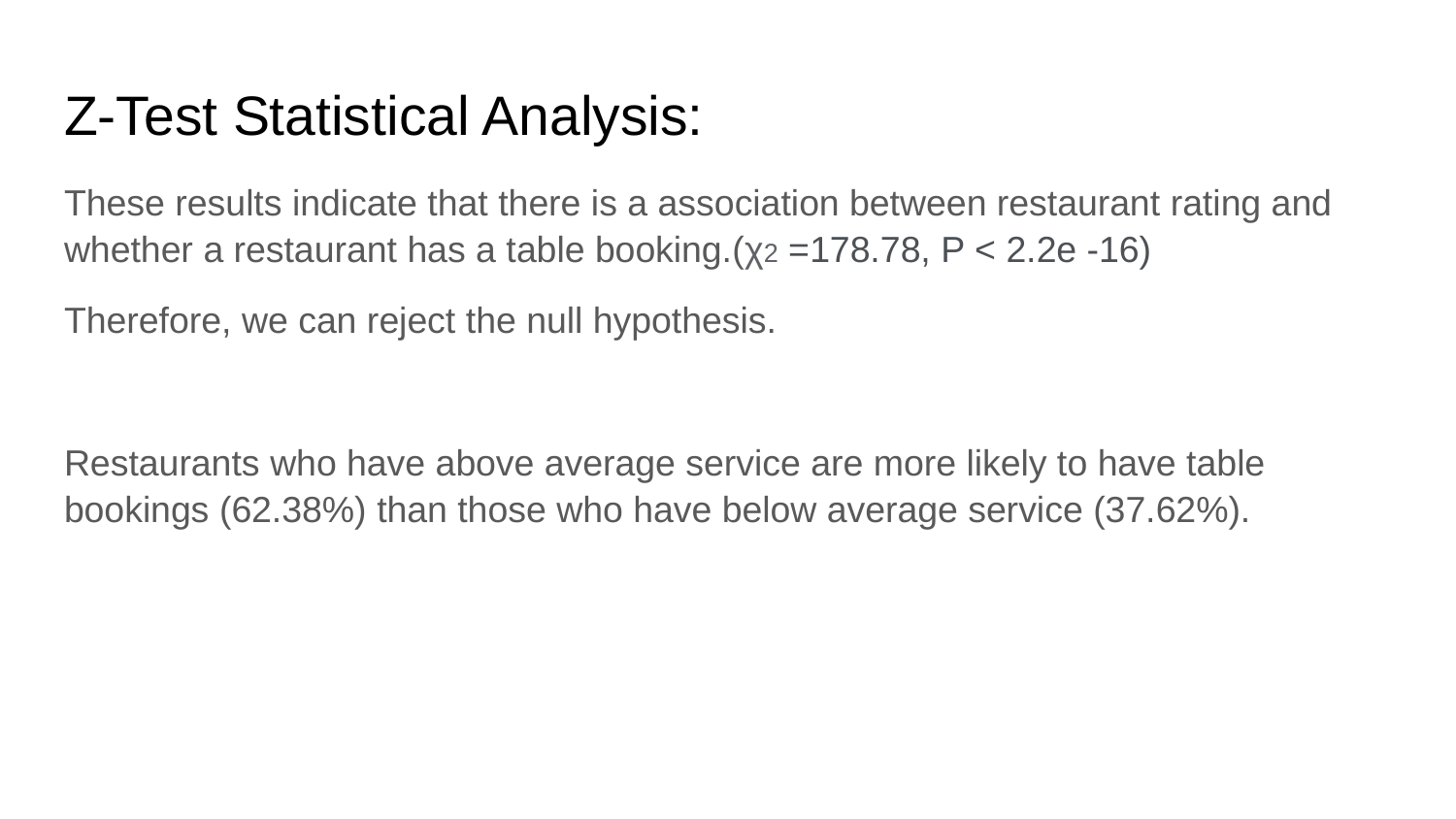

# Z-Test Statistical Analysis:

These results indicate that there is a association between restaurant rating and whether a restaurant has a table booking.(χ2 =178.78, P < 2.2e -16)
Therefore, we can reject the null hypothesis.

Restaurants who have above average service are more likely to have table bookings (62.38%) than those who have below average service (37.62%).